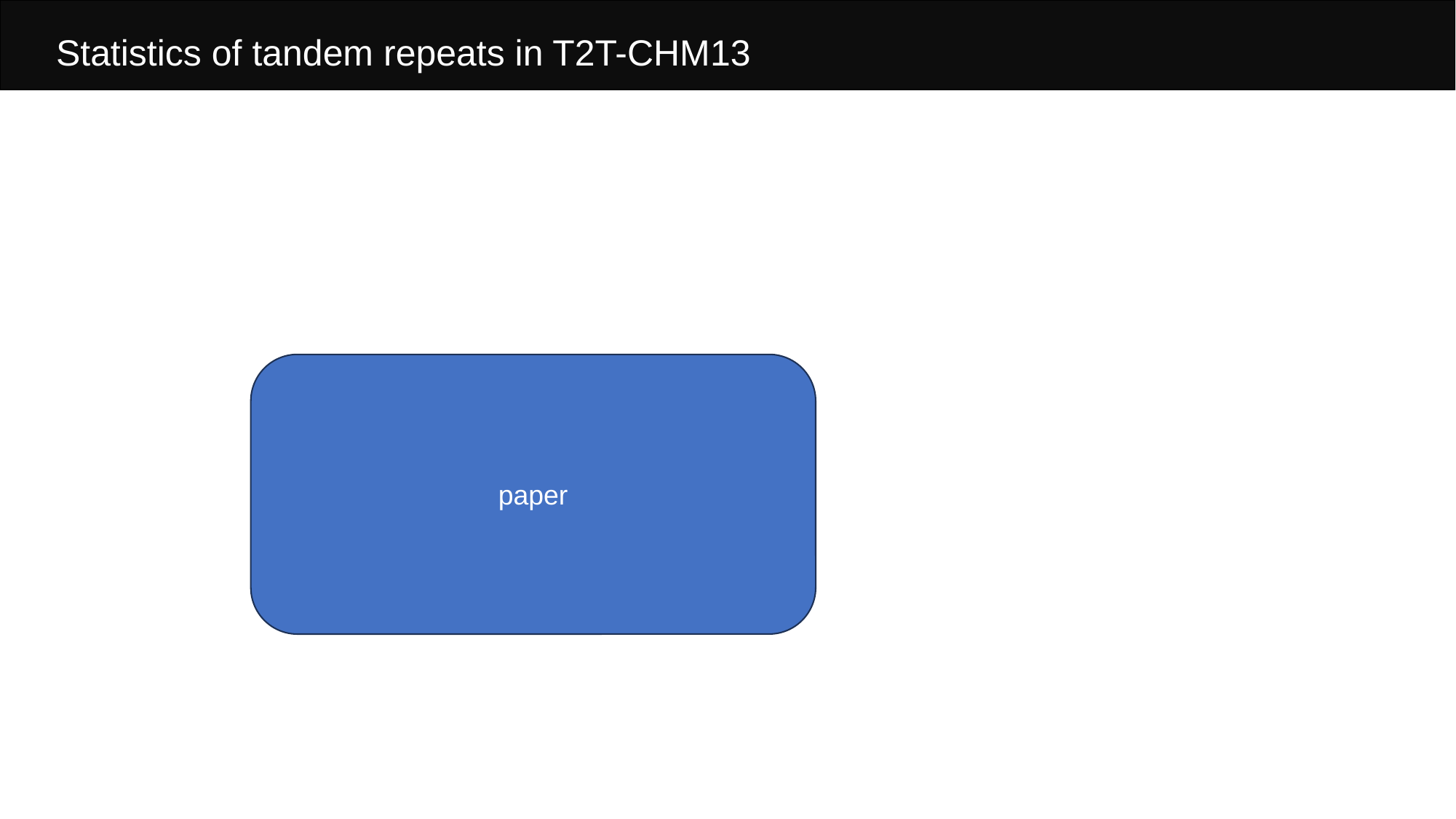

Statistics of tandem repeats in T2T-CHM13
paper